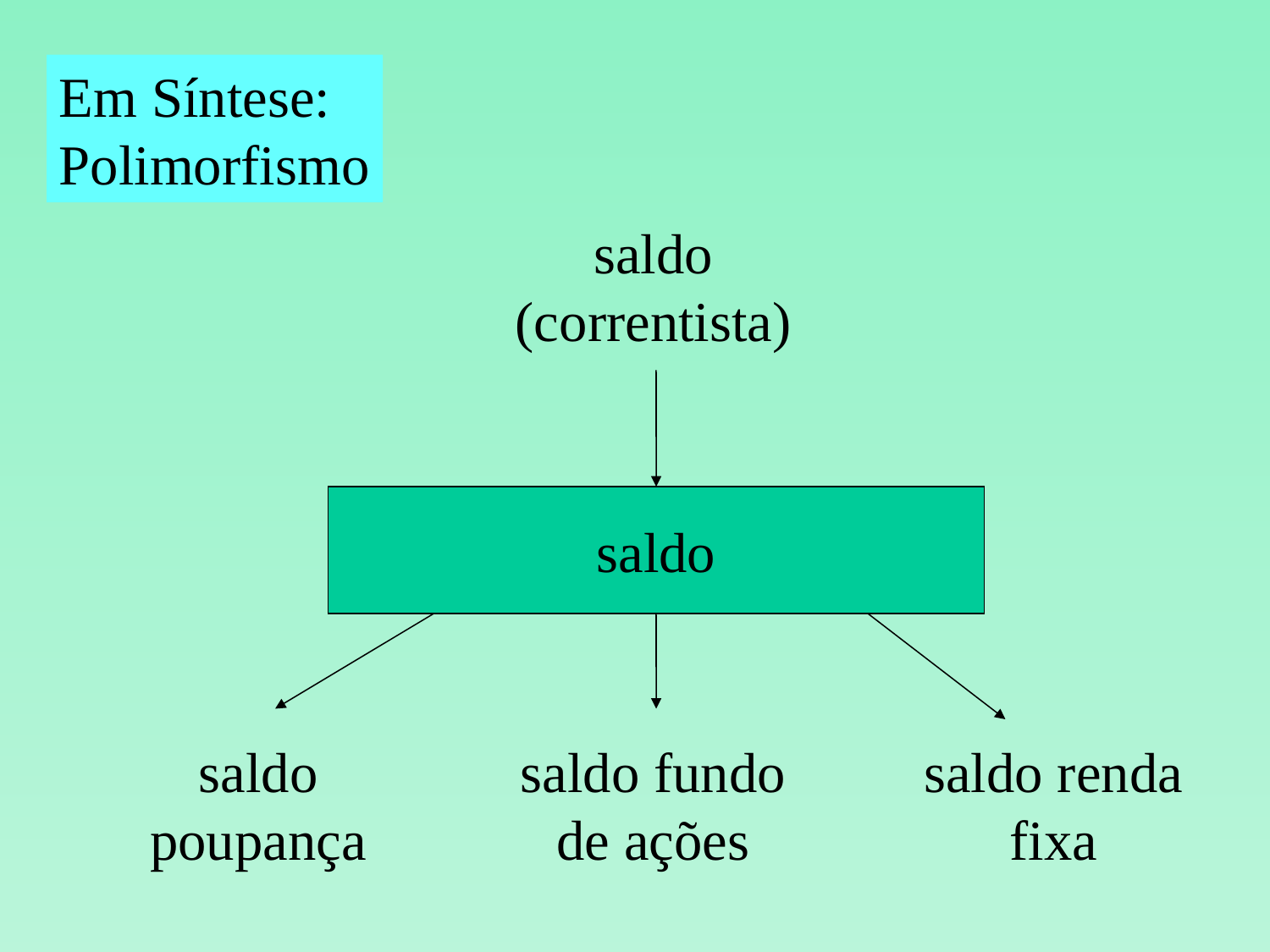

Em Síntese:
Polimorfismo
saldo
(correntista)

saldo

saldo
poupança
saldo fundo
de ações
saldo renda
fixa